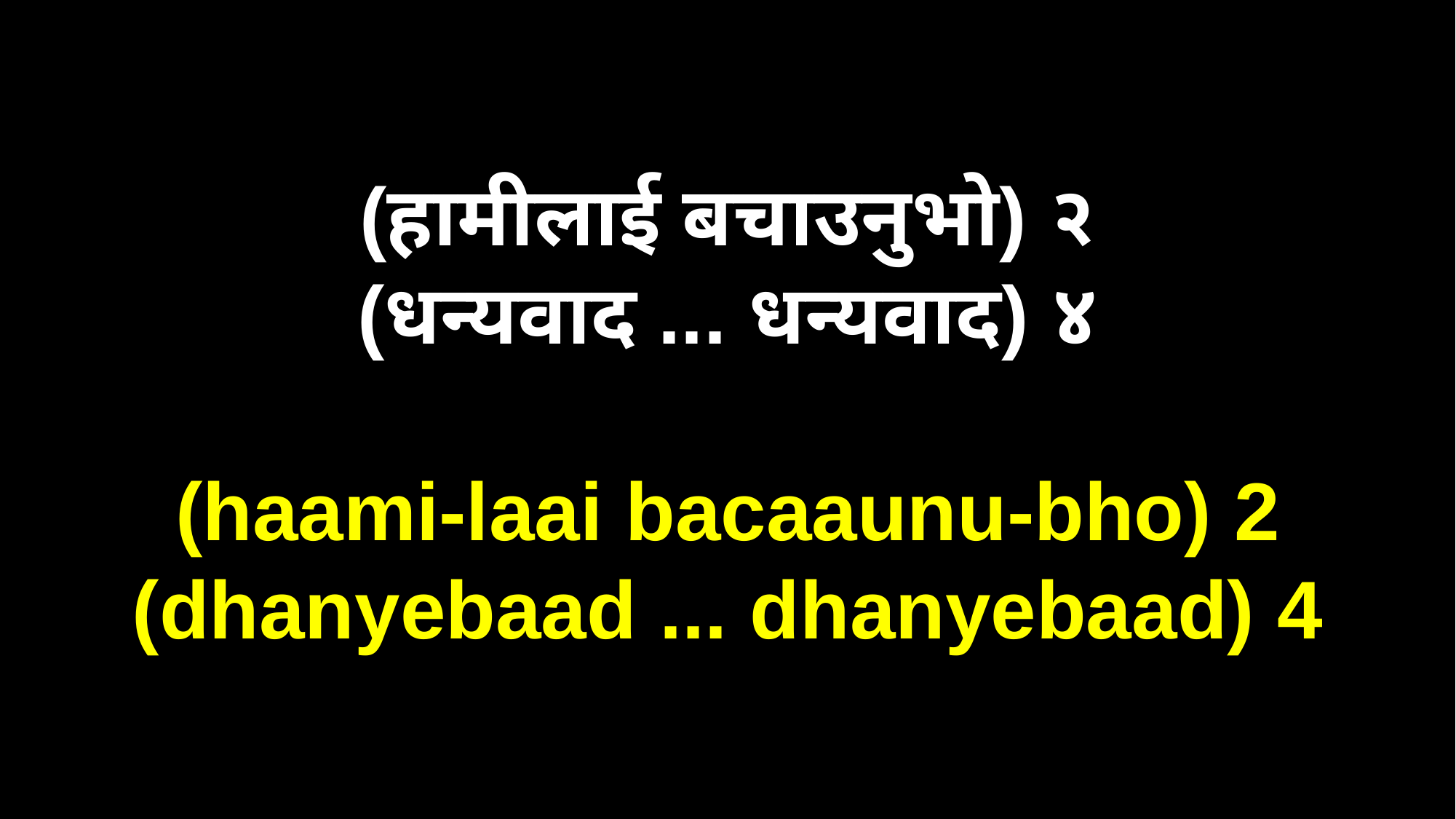

(हामीलाई बचाउनुभो) २
(धन्यवाद ... धन्यवाद) ४

(haami-laai bacaaunu-bho) 2
(dhanyebaad ... dhanyebaad) 4